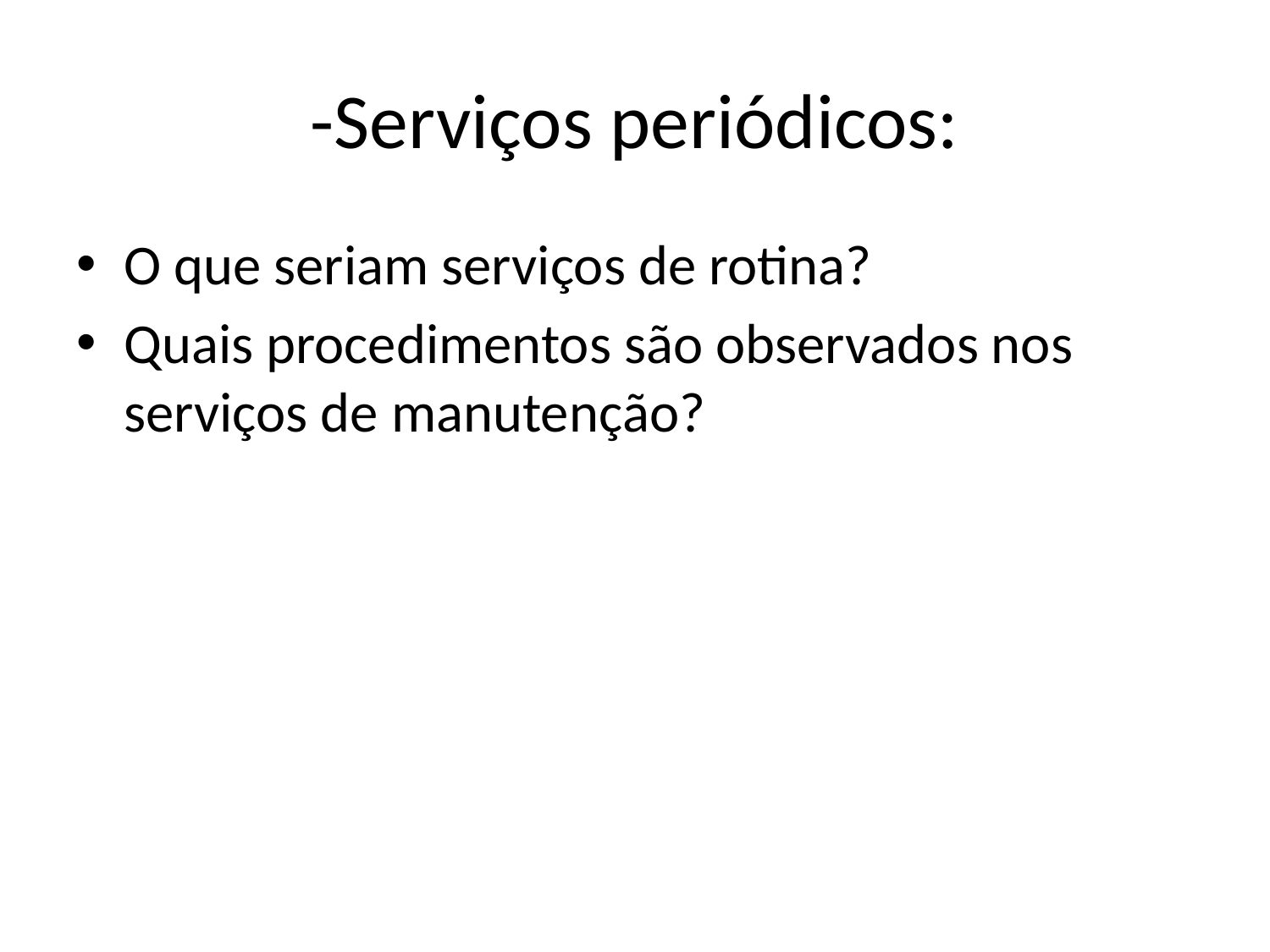

# -Serviços periódicos:
O que seriam serviços de rotina?
Quais procedimentos são observados nos serviços de manutenção?